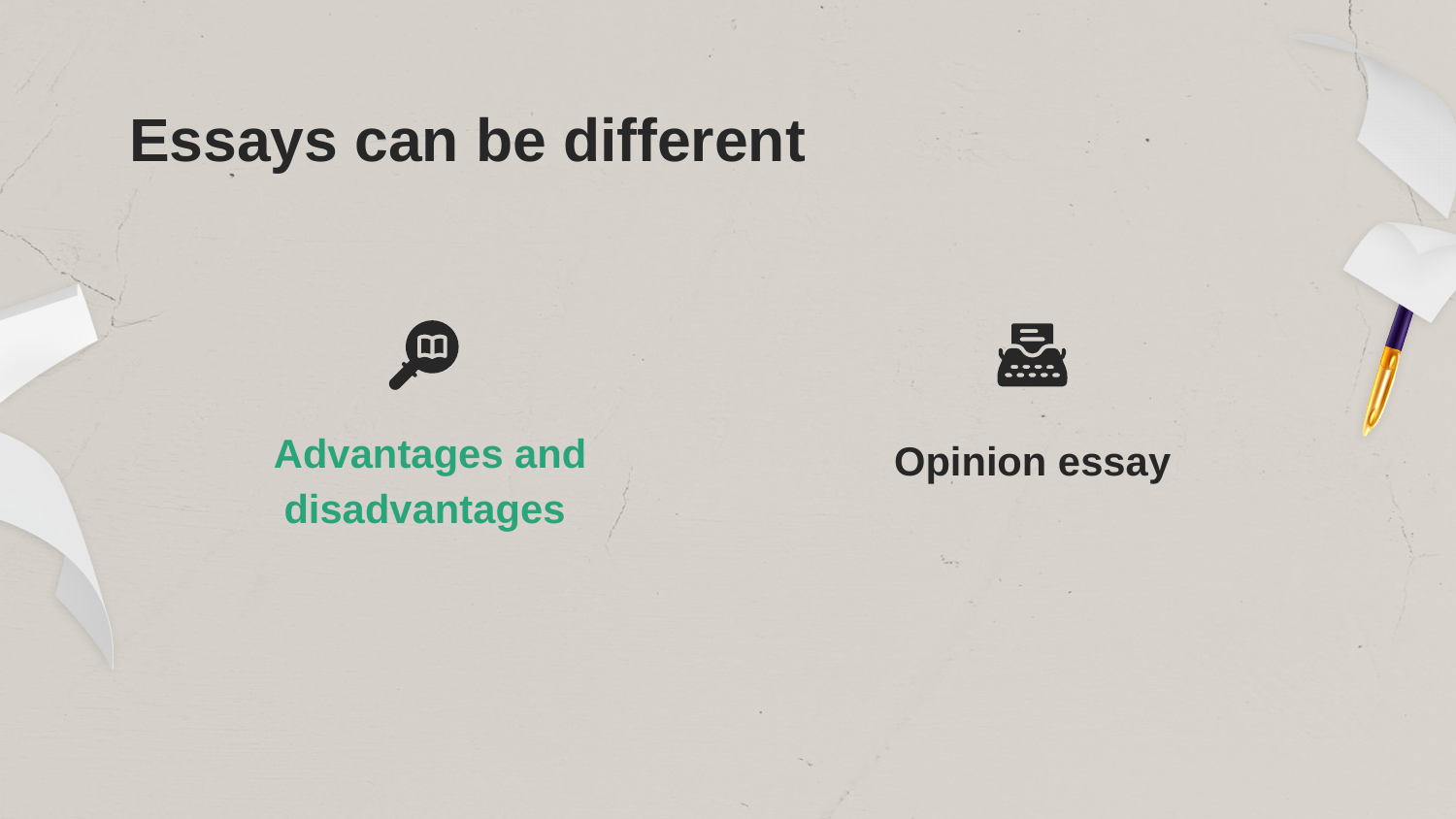

# Essays can be different

Opinion essay
Advantages and disadvantages